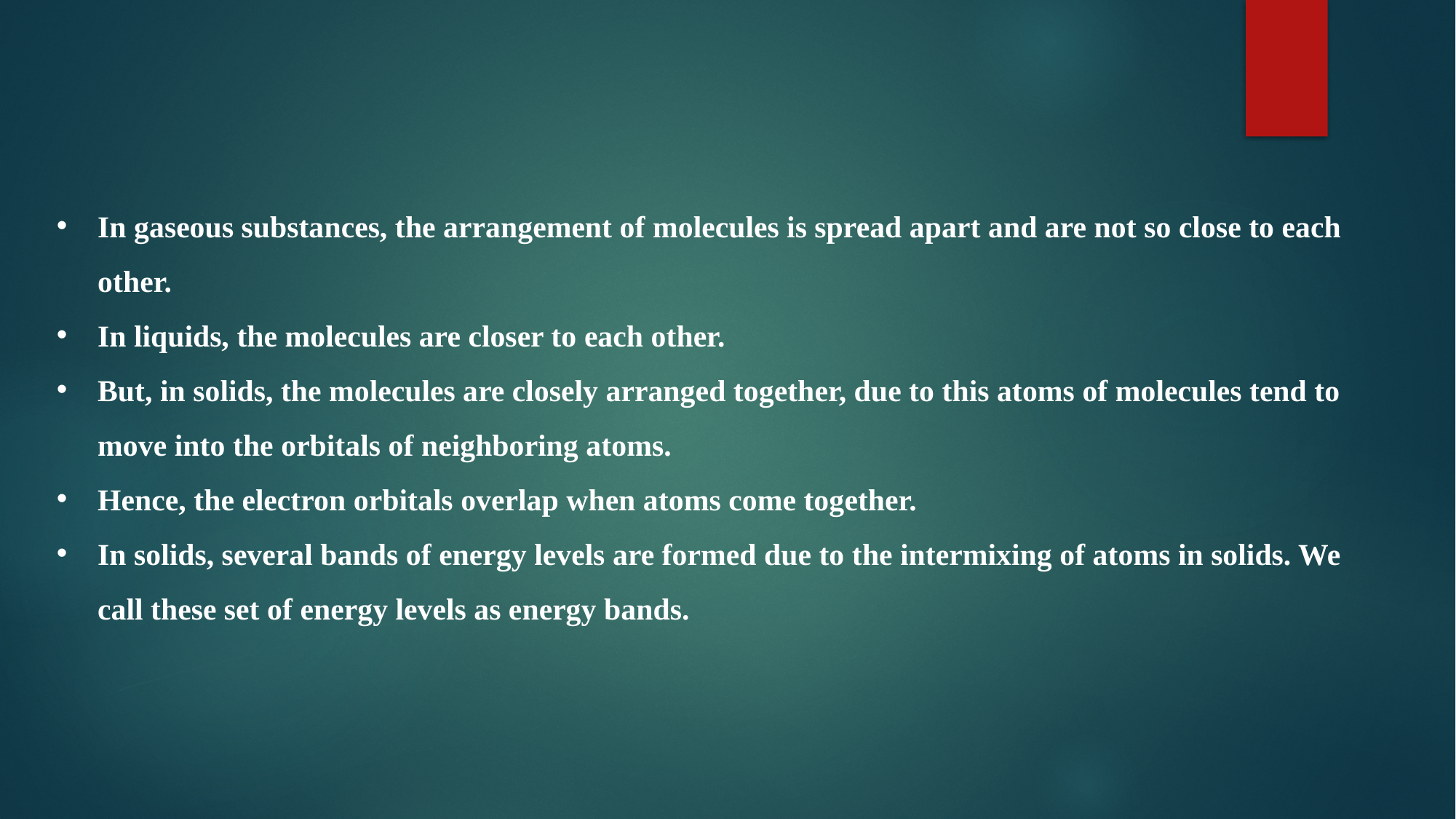

In gaseous substances, the arrangement of molecules is spread apart and are not so close to each other.
In liquids, the molecules are closer to each other.
But, in solids, the molecules are closely arranged together, due to this atoms of molecules tend to move into the orbitals of neighboring atoms.
Hence, the electron orbitals overlap when atoms come together.
In solids, several bands of energy levels are formed due to the intermixing of atoms in solids. We call these set of energy levels as energy bands.